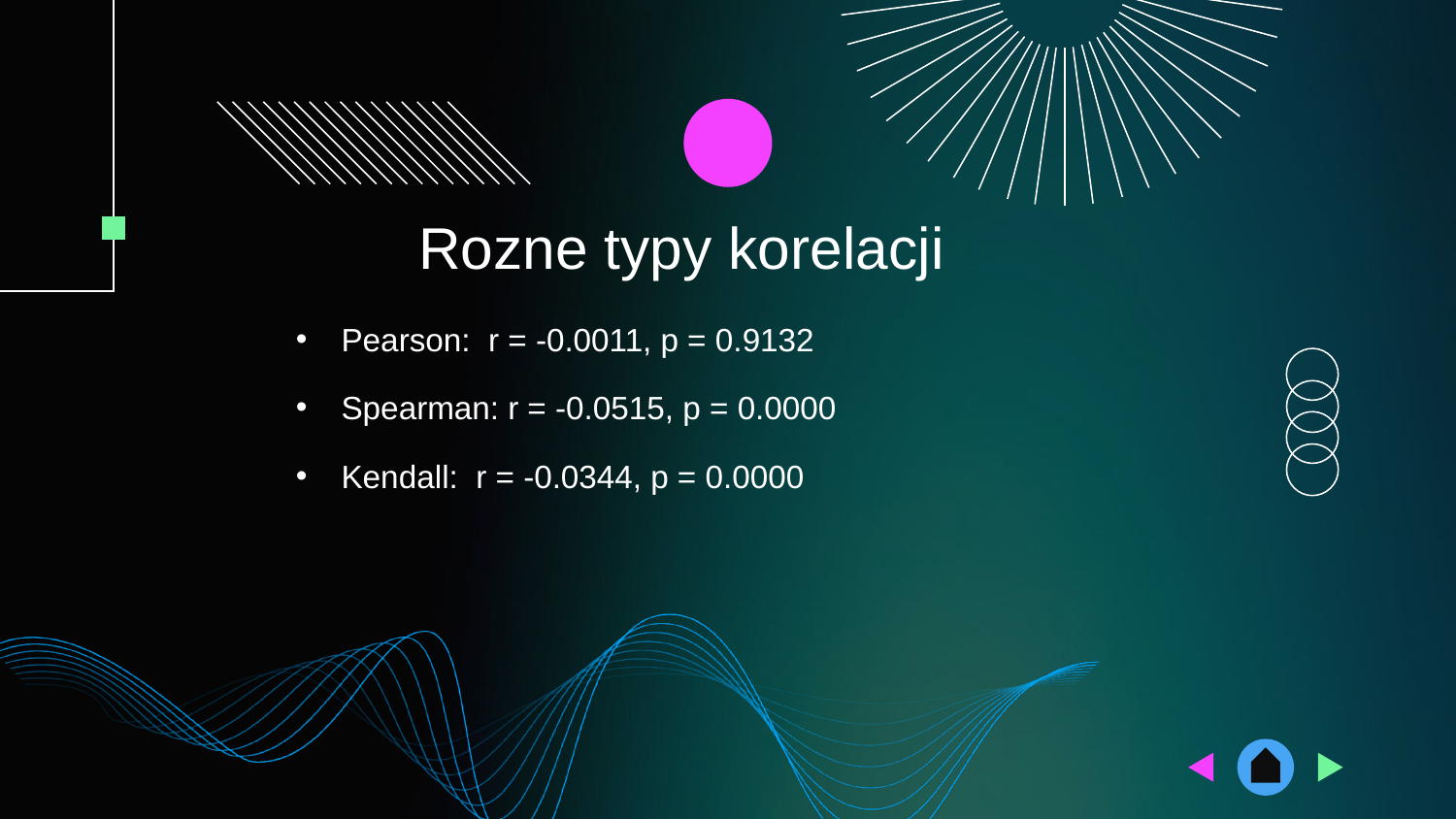

# Rozne typy korelacji
Pearson:  r = -0.0011, p = 0.9132
Spearman: r = -0.0515, p = 0.0000
Kendall:  r = -0.0344, p = 0.0000